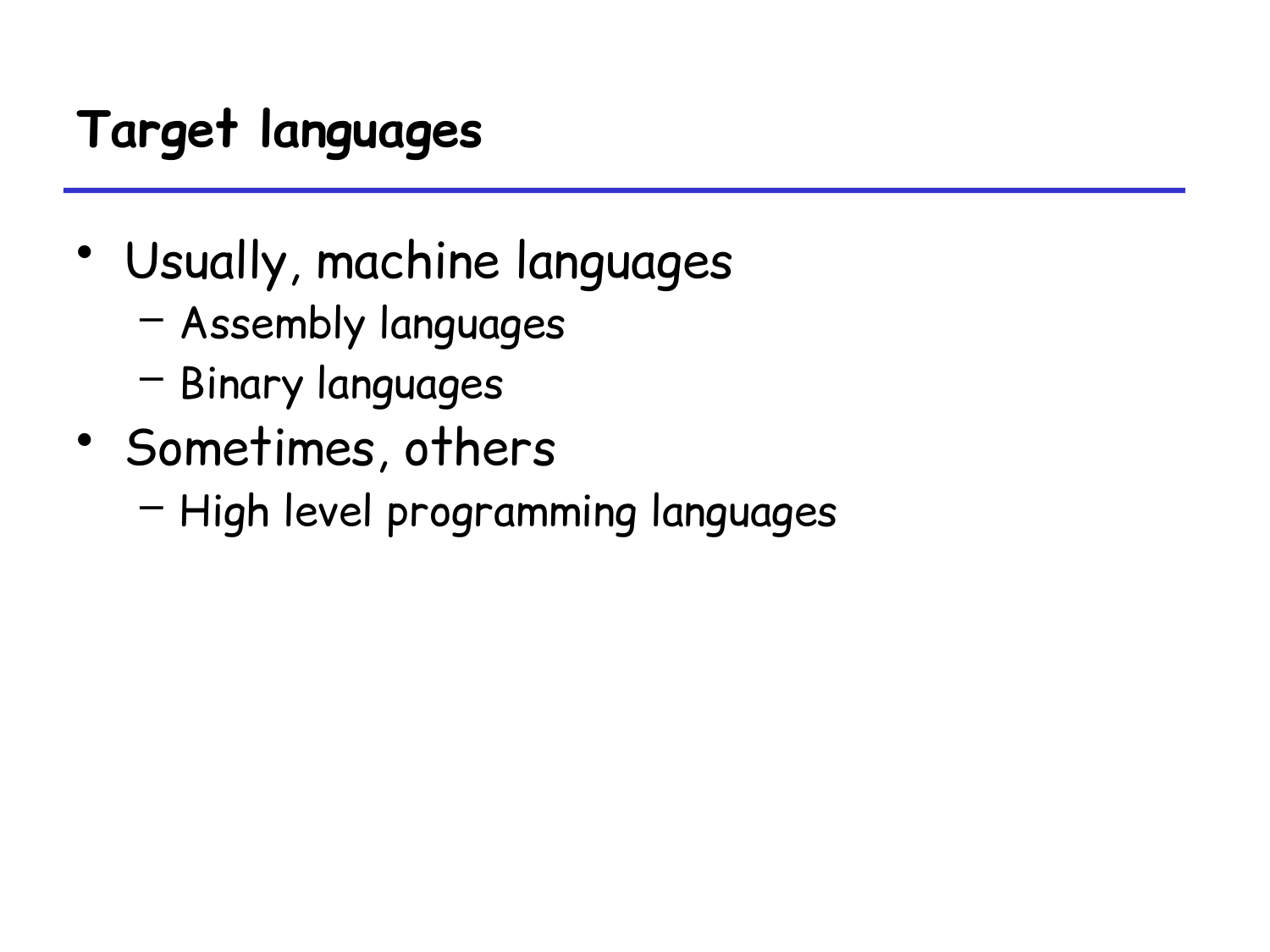

# Target languages
Usually, machine languages
Assembly languages
Binary languages
Sometimes, others
High level programming languages

7